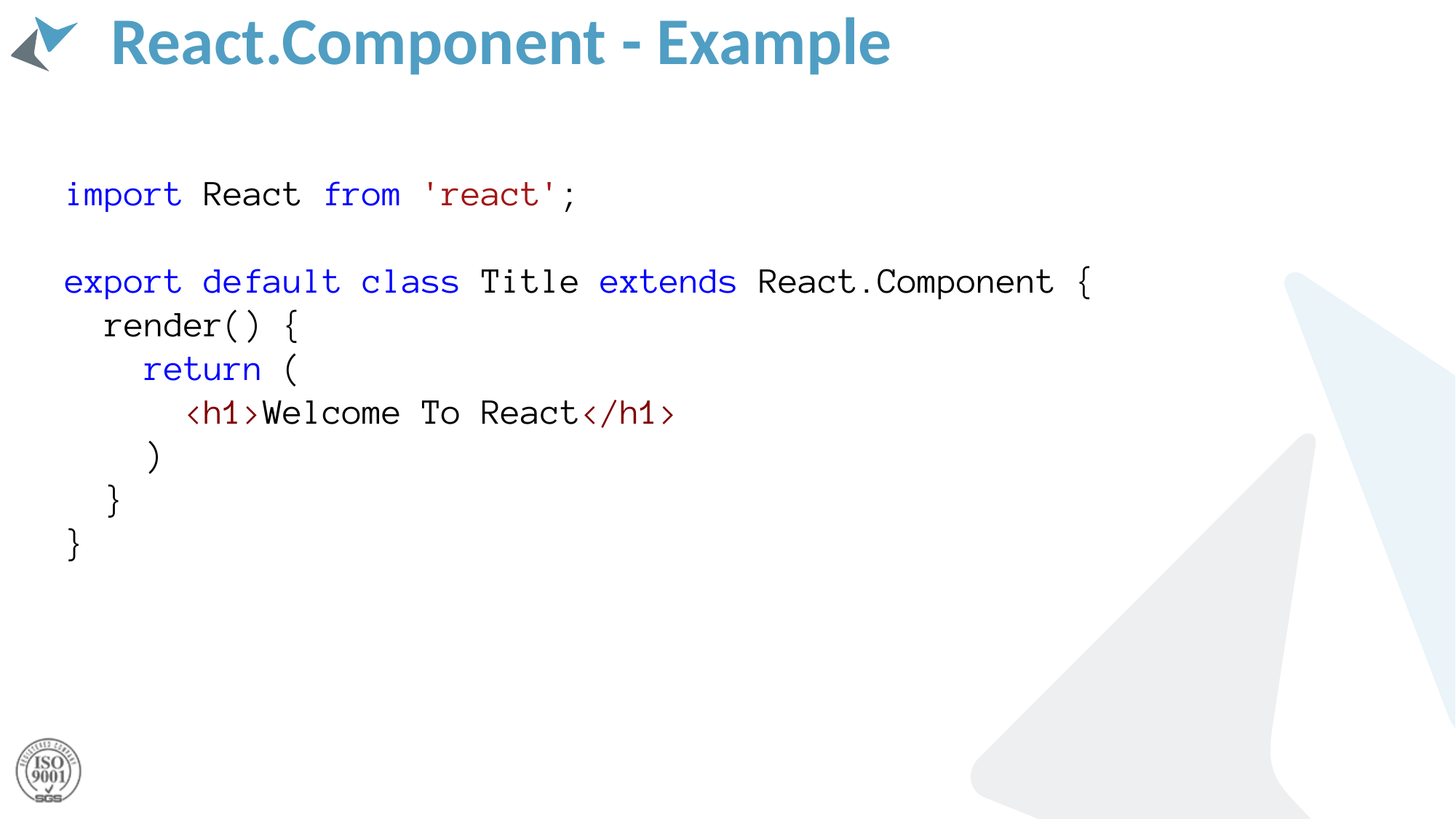

# React.Component - Example
import React from 'react';
export default class Title extends React.Component {
  render() {
    return (
      <h1>Welcome To React</h1>
    )
  }
}